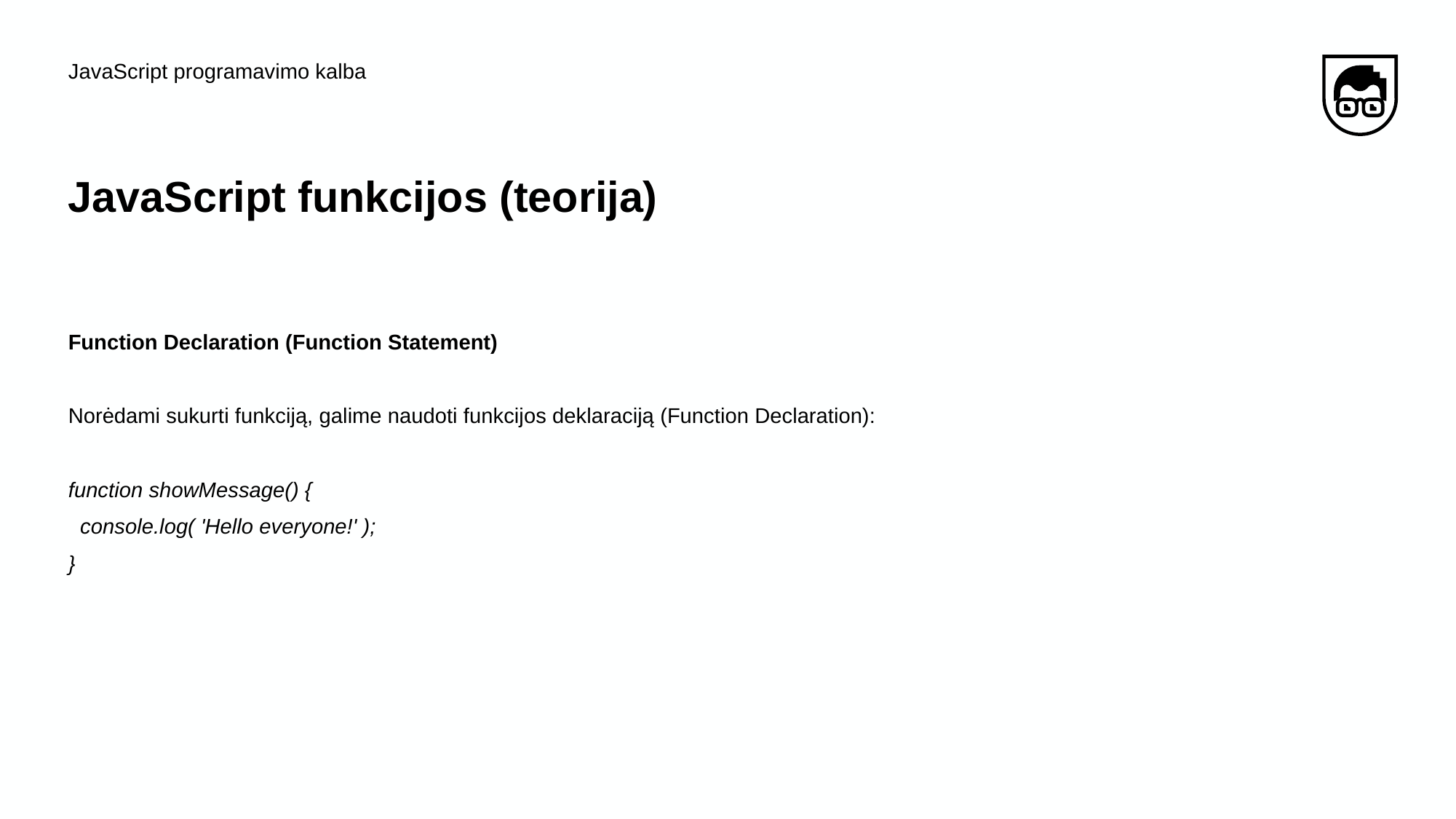

JavaScript programavimo kalba
# JavaScript funkcijos (teorija)
Function Declaration (Function Statement)

Norėdami sukurti funkciją, galime naudoti funkcijos deklaraciją (Function Declaration):

function showMessage() {
  console.log( 'Hello everyone!' );
}